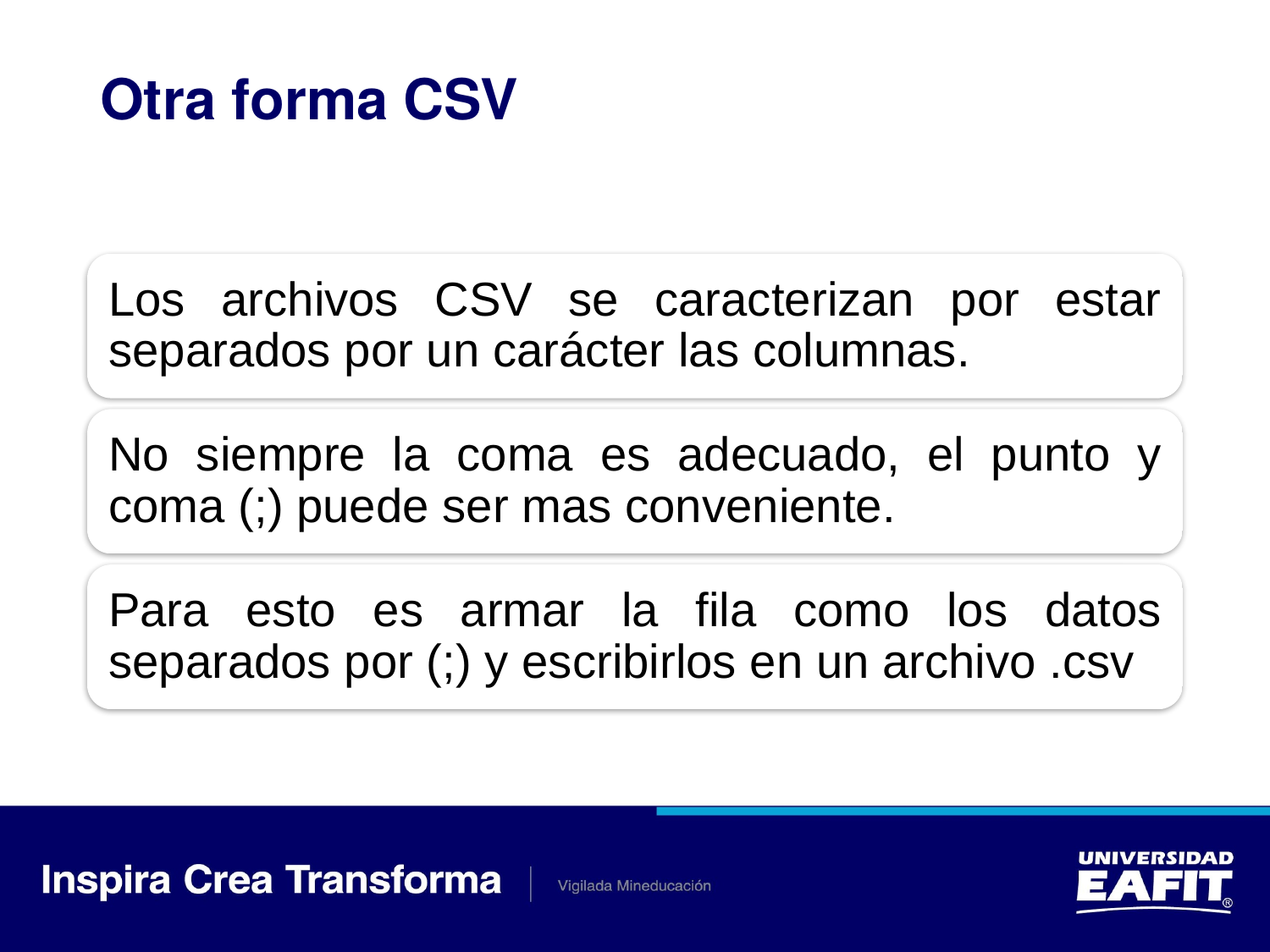

# Otra forma CSV

Los archivos CSV se caracterizan por estar separados por un carácter las columnas.

No siempre la coma es adecuado, el punto y coma (;) puede ser mas conveniente.

Para esto es armar la fila como los datos separados por (;) y escribirlos en un archivo .csv